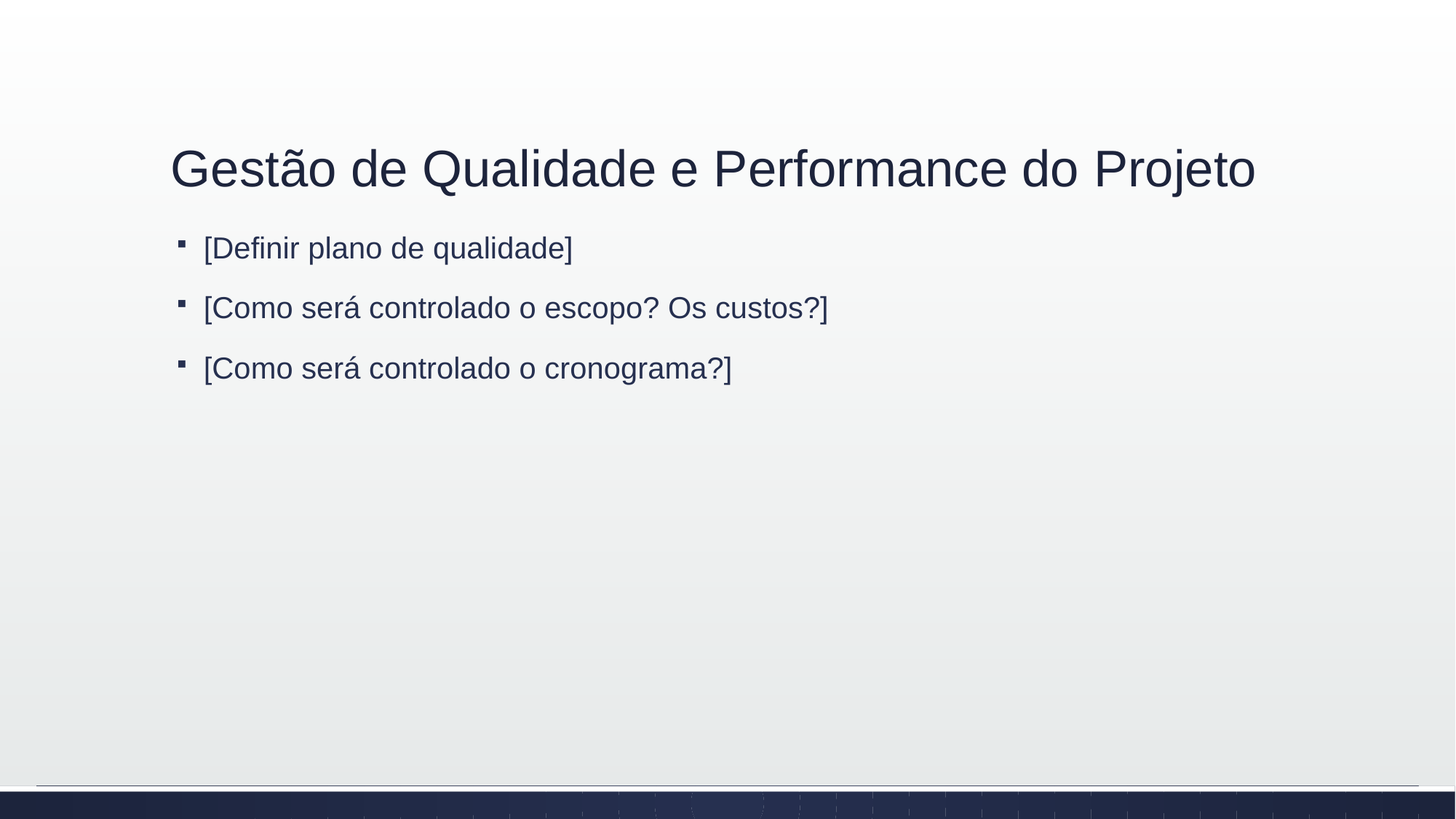

# Gestão de Qualidade e Performance do Projeto
[Definir plano de qualidade]
[Como será controlado o escopo? Os custos?]
[Como será controlado o cronograma?]